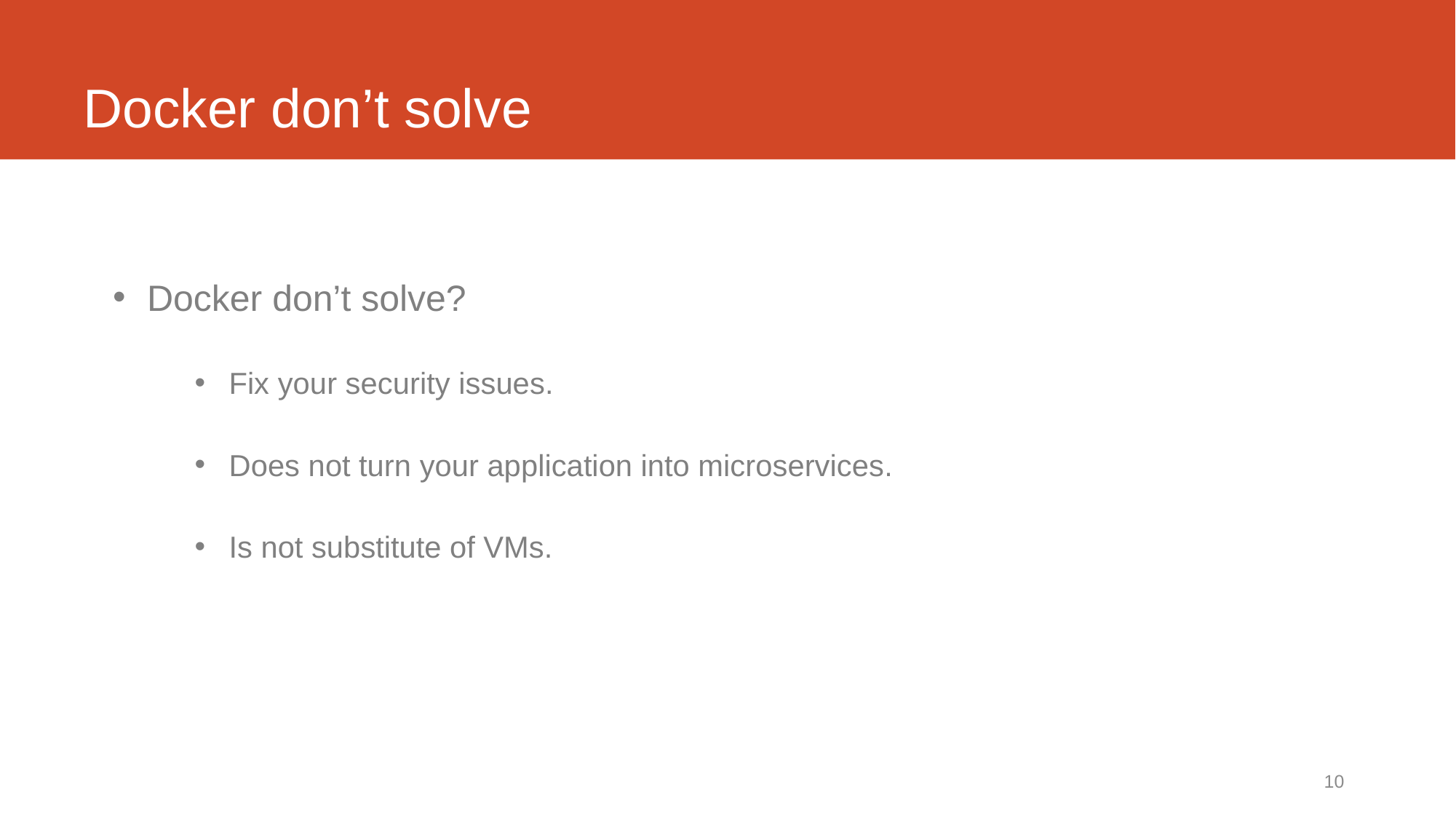

# Docker don’t solve
Docker don’t solve?
Fix your security issues.
Does not turn your application into microservices.
Is not substitute of VMs.

10